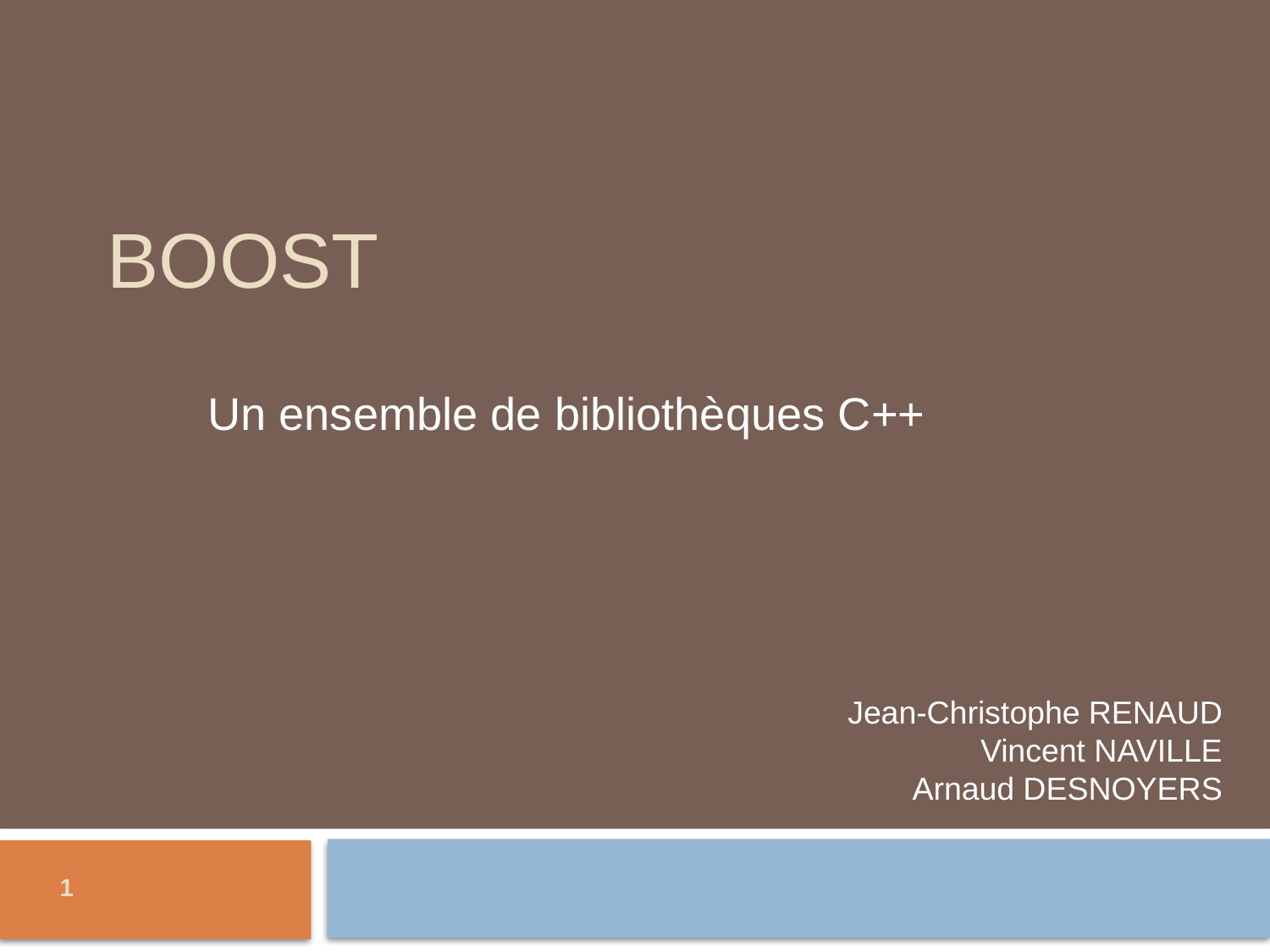

# BOOST
Un ensemble de bibliothèques C++

Jean-Christophe RENAUD
Vincent NAVILLE
Arnaud DESNOYERS
1